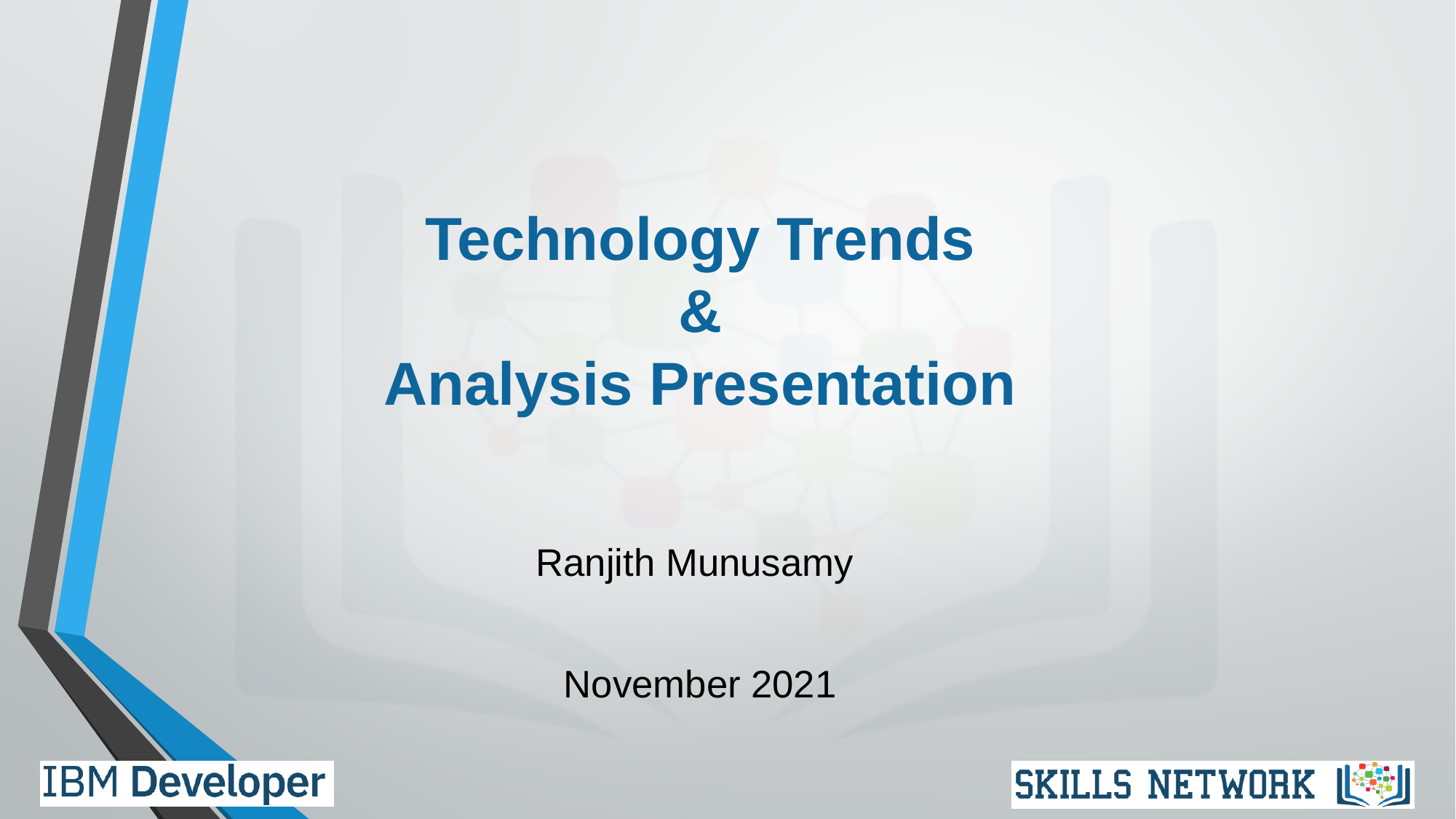

# Technology Trends & Analysis Presentation
Ranjith Munusamy

November 2021